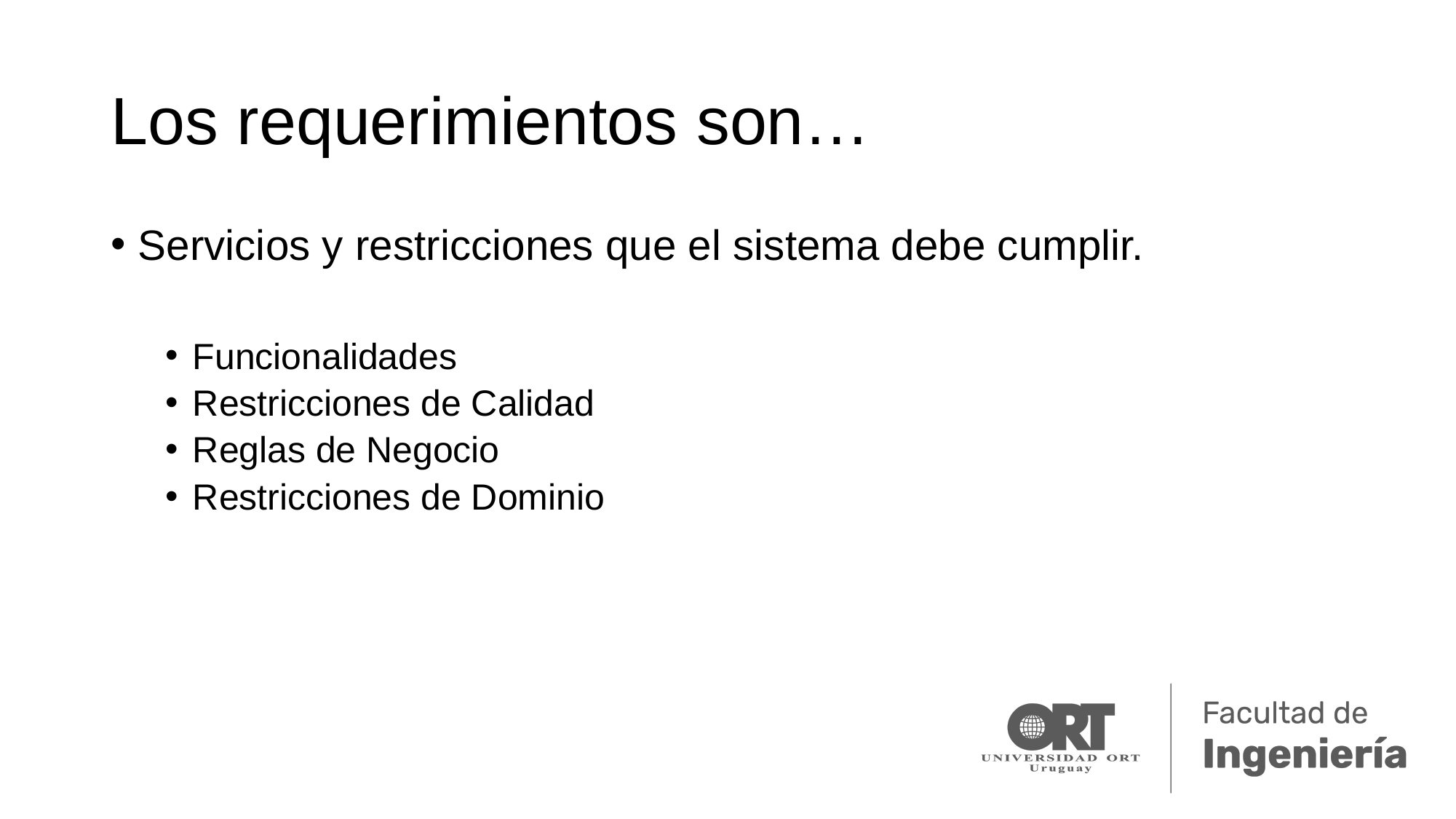

# Los requerimientos son…
Servicios y restricciones que el sistema debe cumplir.

Funcionalidades
Restricciones de Calidad
Reglas de Negocio
Restricciones de Dominio